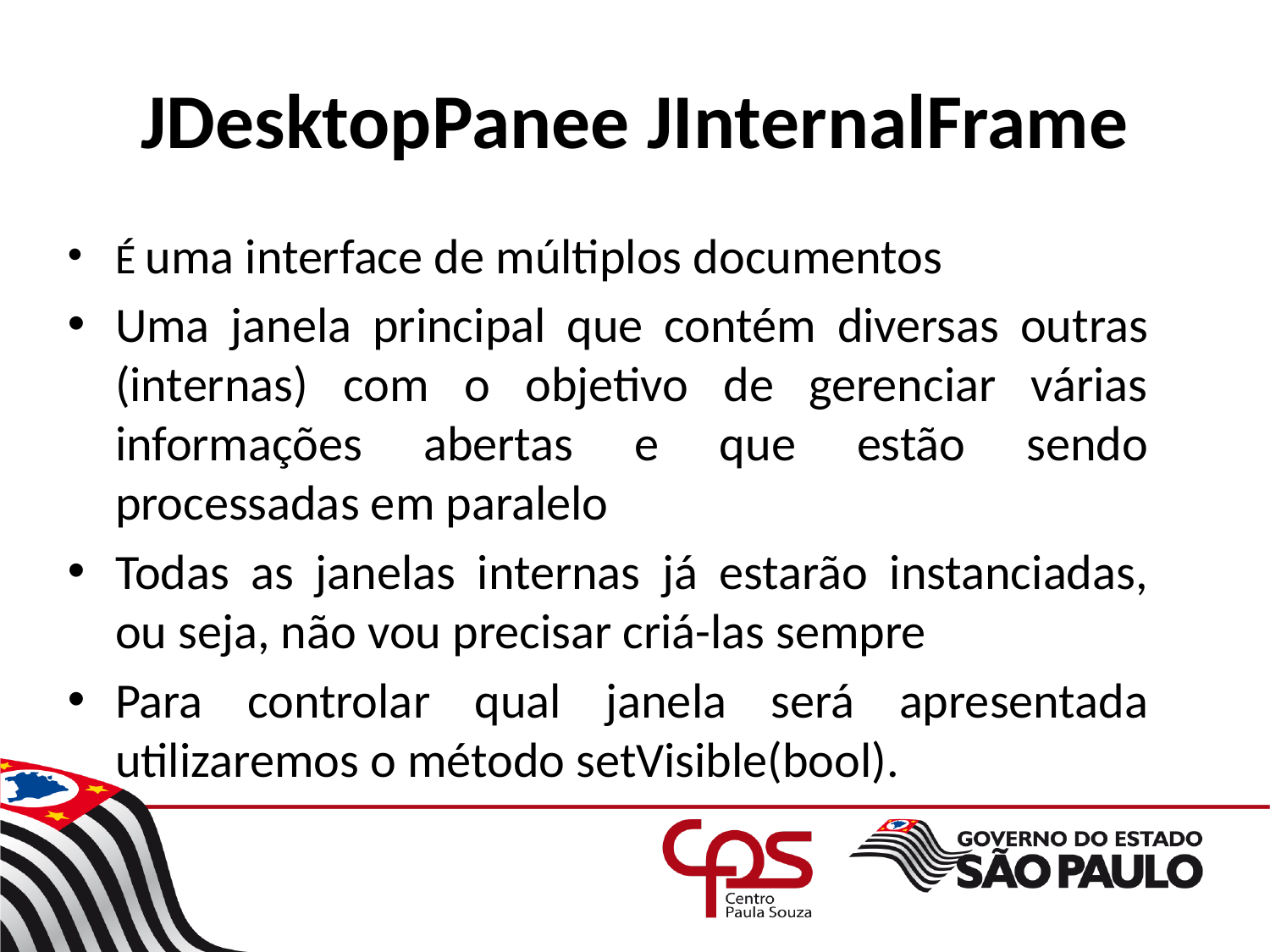

# JDesktopPanee JInternalFrame
É uma interface de múltiplos documentos
Uma janela principal que contém diversas outras (internas) com o objetivo de gerenciar várias informações abertas e que estão sendo processadas em paralelo
Todas as janelas internas já estarão instanciadas, ou seja, não vou precisar criá-las sempre
Para controlar qual janela será apresentada utilizaremos o método setVisible(bool).